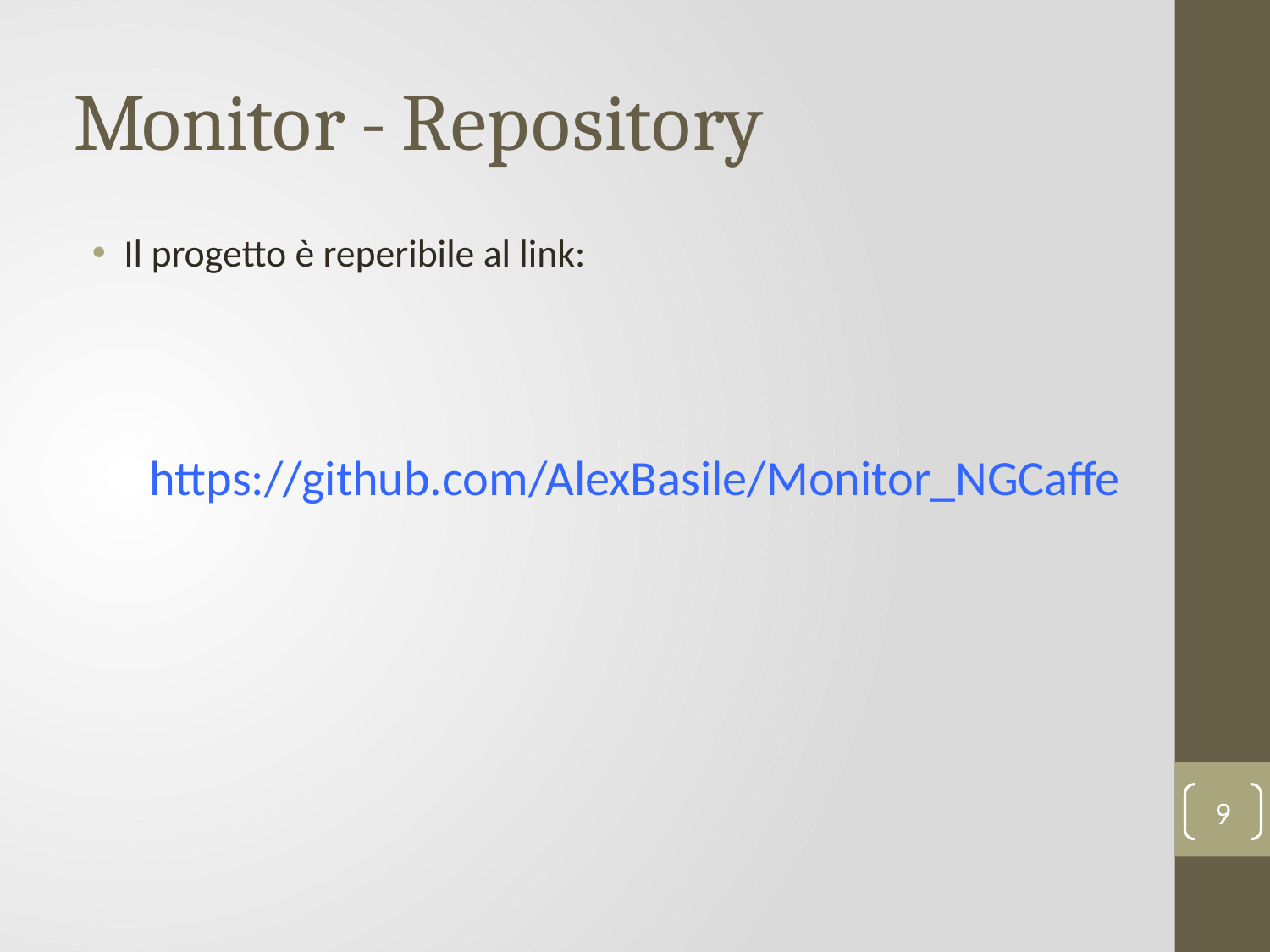

# Monitor - Repository
Il progetto è reperibile al link:
https://github.com/AlexBasile/Monitor_NGCaffe
9